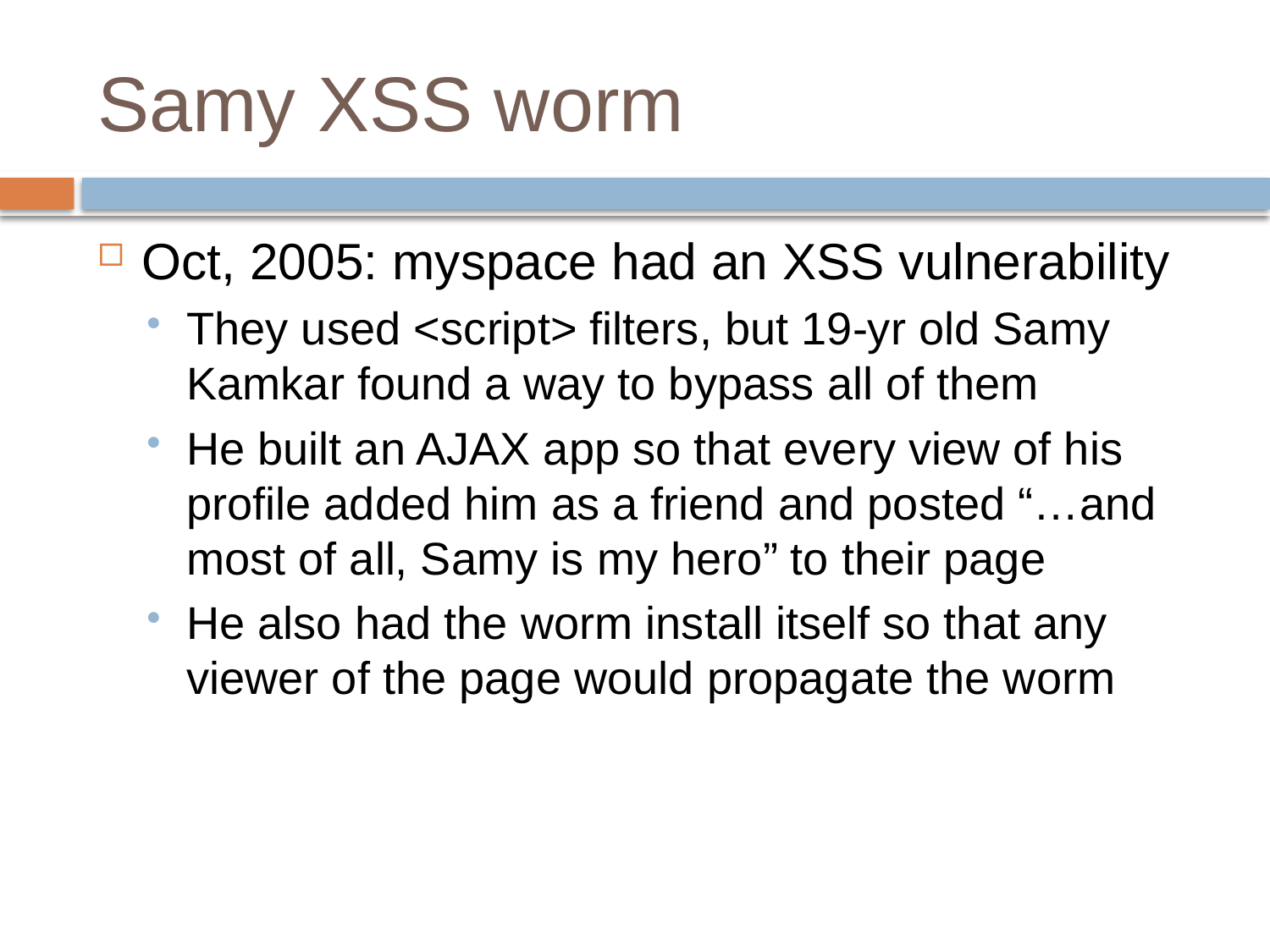

# Samy XSS worm
Oct, 2005: myspace had an XSS vulnerability
They used <script> filters, but 19-yr old Samy Kamkar found a way to bypass all of them
He built an AJAX app so that every view of his profile added him as a friend and posted “…and most of all, Samy is my hero” to their page
He also had the worm install itself so that any viewer of the page would propagate the worm